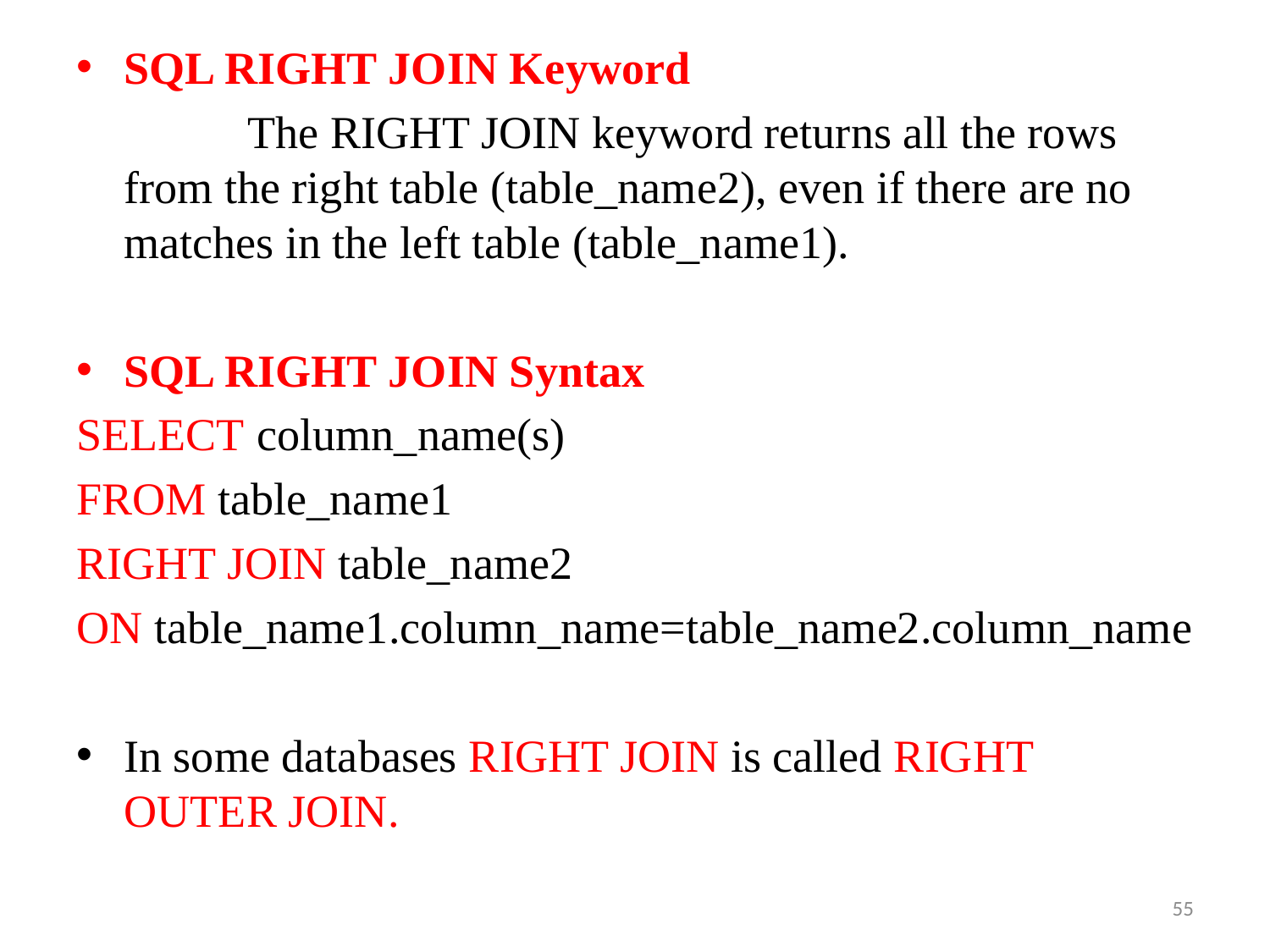

SQL RIGHT JOIN Keyword
               The RIGHT JOIN keyword returns all the rows from the right table (table_name2), even if there are no matches in the left table (table_name1).

SQL RIGHT JOIN Syntax
SELECT column_name(s)
FROM table_name1
RIGHT JOIN table_name2
ON table_name1.column_name=table_name2.column_name

In some databases RIGHT JOIN is called RIGHT OUTER JOIN.

55